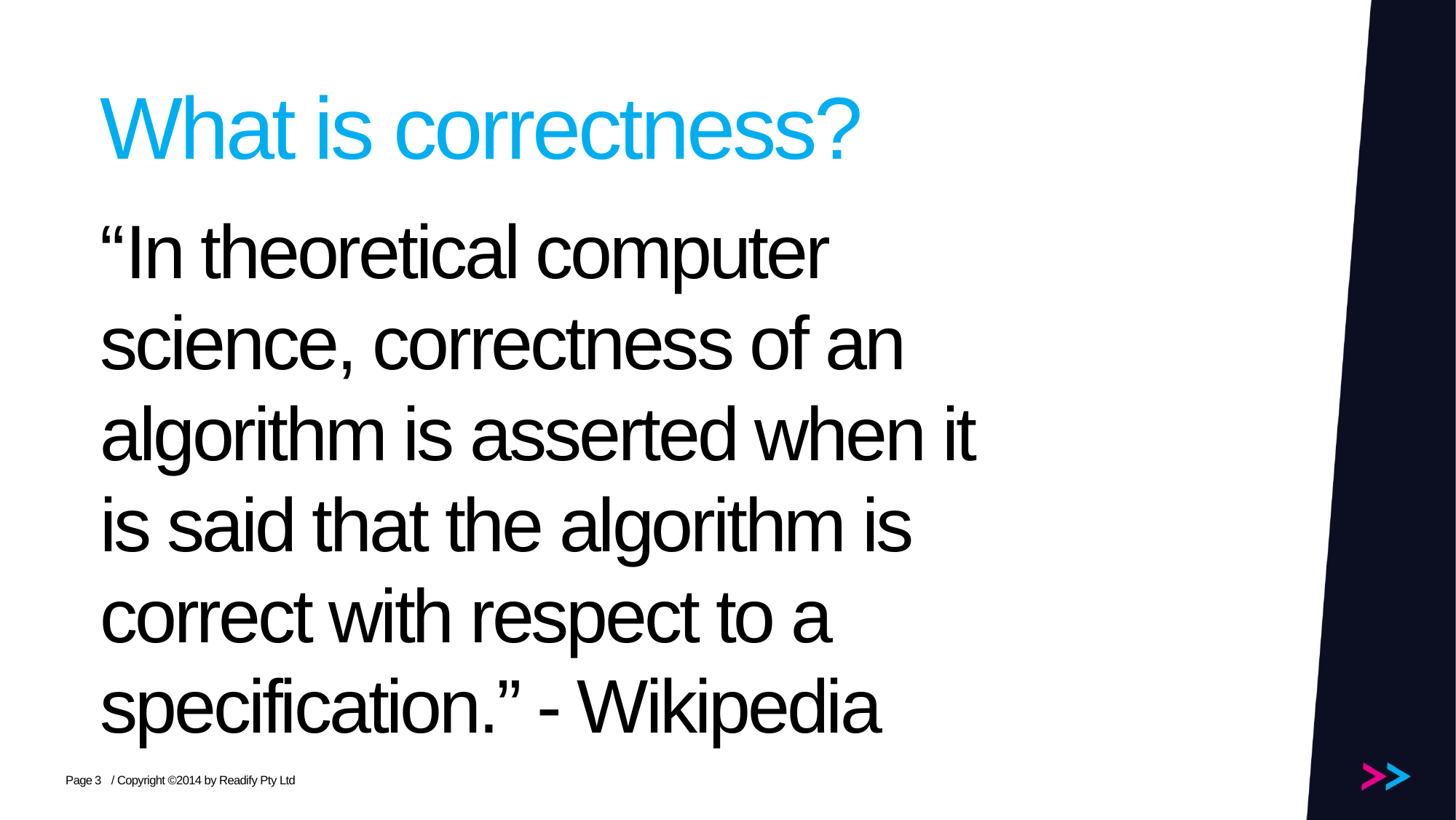

# What is correctness?
“In theoretical computer science, correctness of an algorithm is asserted when it is said that the algorithm is correct with respect to a specification.” - Wikipedia
3
/ Copyright ©2014 by Readify Pty Ltd